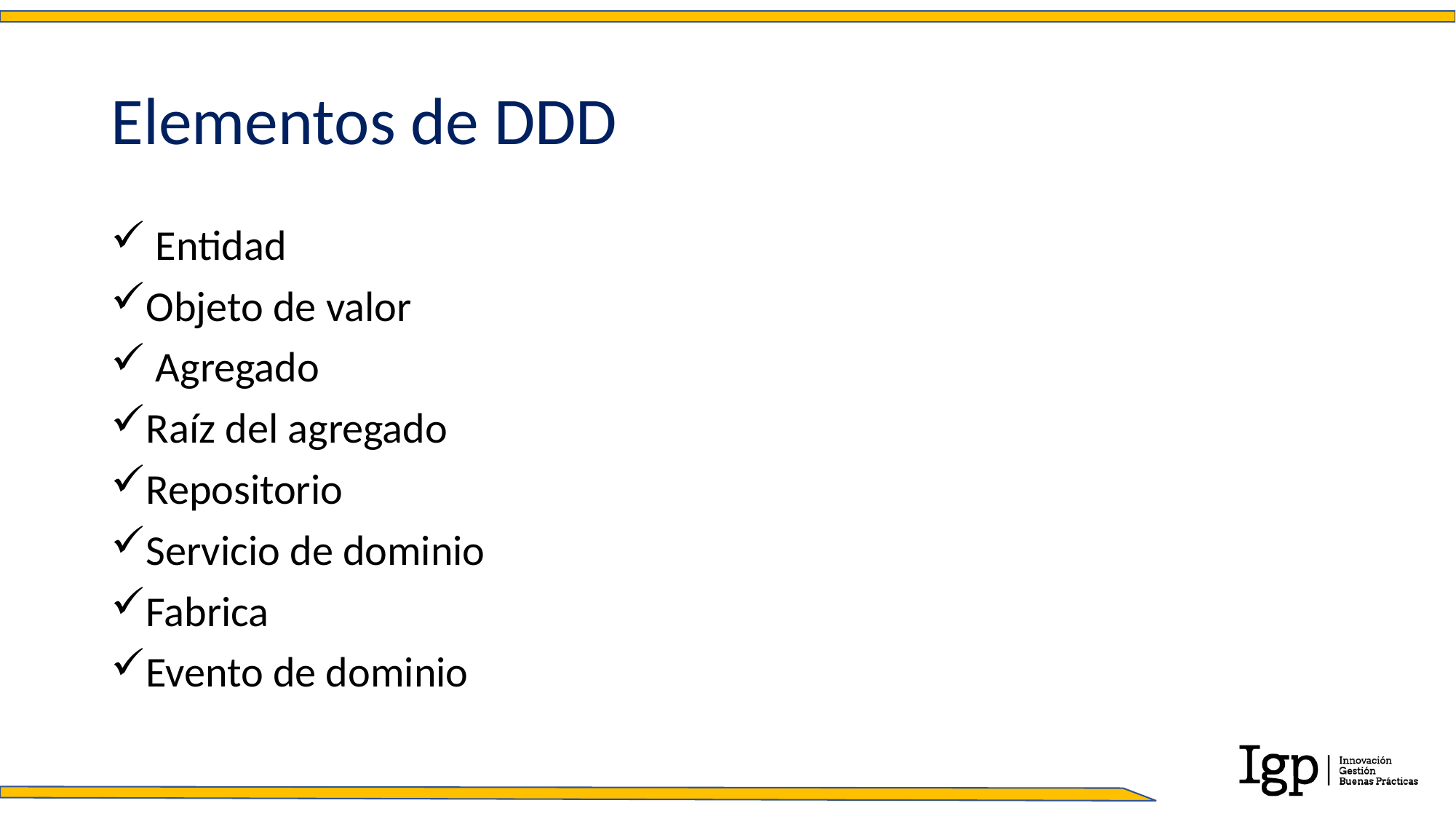

# Elementos de DDD
 Entidad
Objeto de valor
 Agregado
Raíz del agregado
Repositorio
Servicio de dominio
Fabrica
Evento de dominio